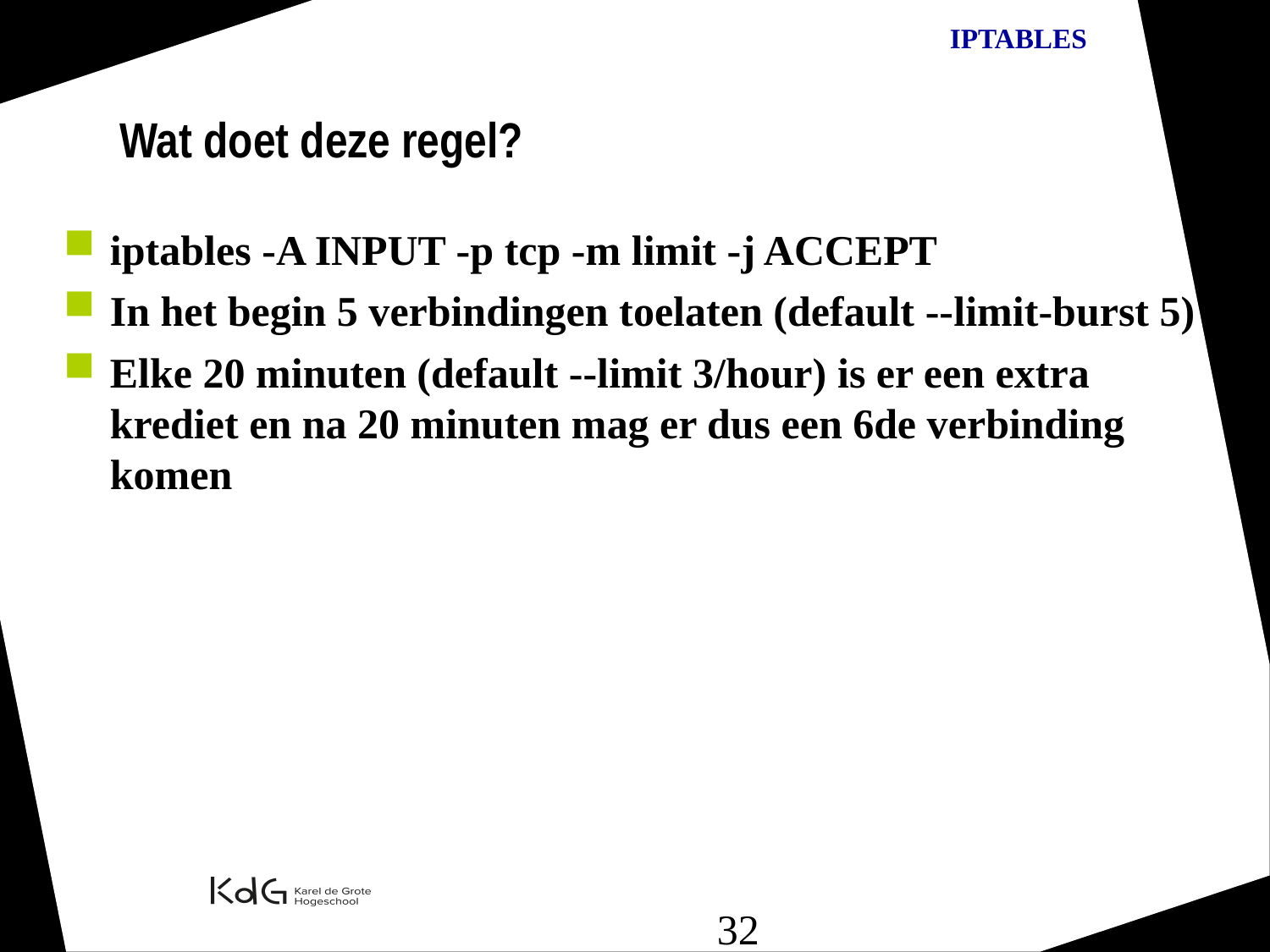

Wat doet deze regel?
iptables -A INPUT -p tcp -m limit -j ACCEPT
In het begin 5 verbindingen toelaten (default --limit-burst 5)
Elke 20 minuten (default --limit 3/hour) is er een extra krediet en na 20 minuten mag er dus een 6de verbinding komen